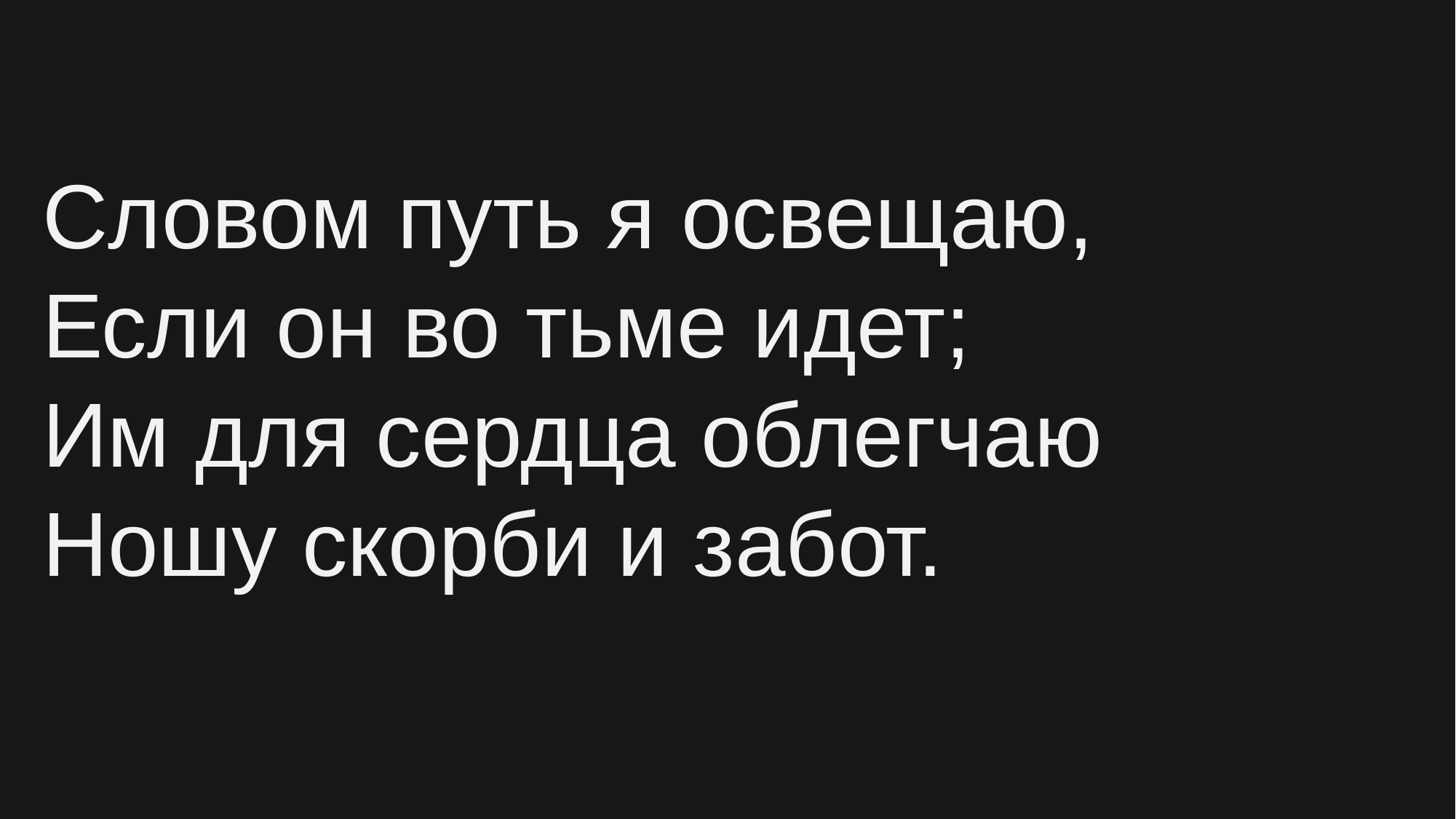

Словом путь я освещаю,
Если он во тьме идет;
Им для сердца облегчаю
Ношу скорби и забот.